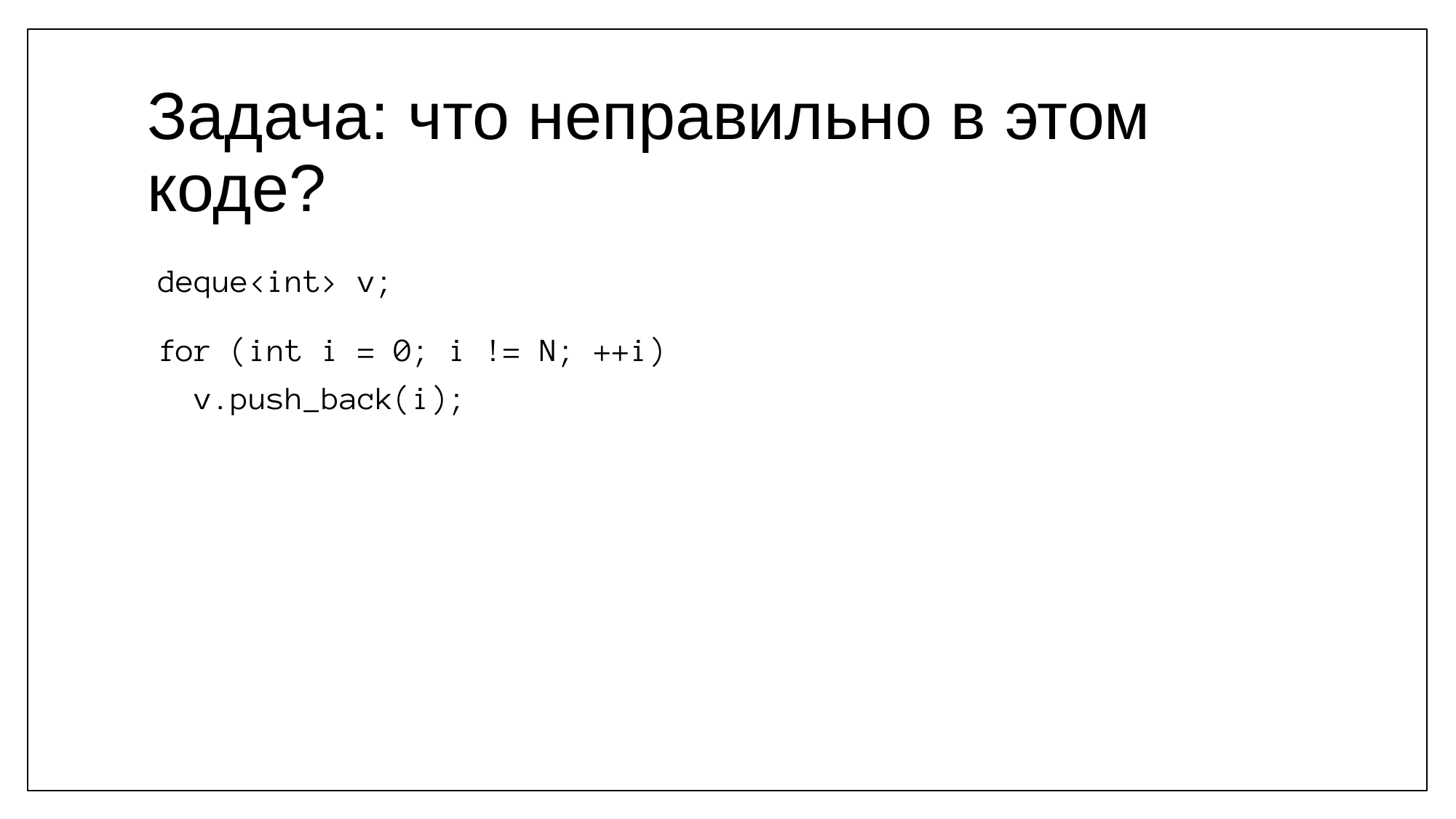

# Задача: что неправильно в этом коде?
deque<int> v;
for (int i = 0; i != N; ++i)
  v.push_back(i);